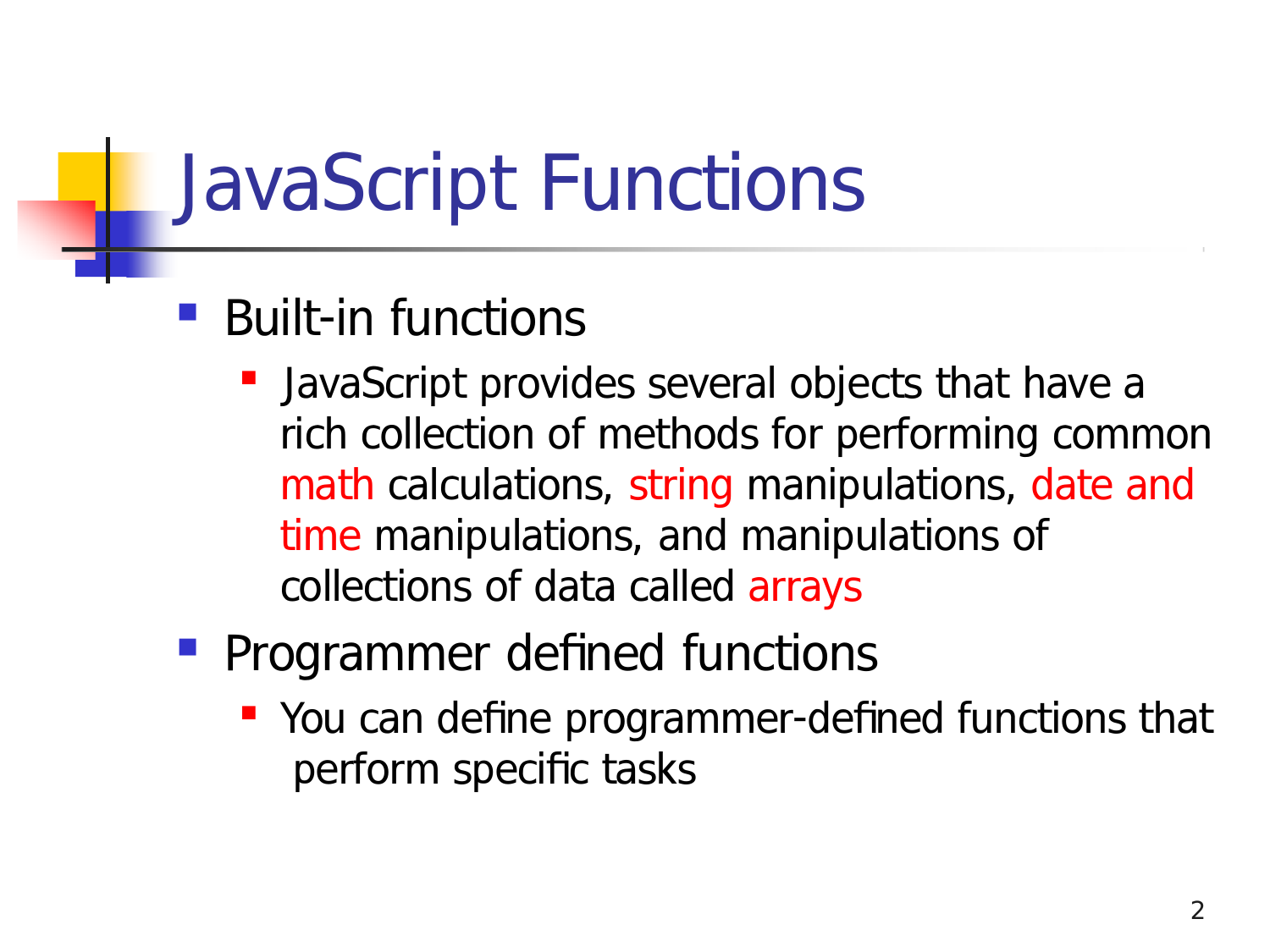

# JavaScript Functions
Built-in functions
JavaScript provides several objects that have a  rich collection of methods for performing common math calculations, string manipulations, date and  time manipulations, and manipulations of  collections of data called arrays
Programmer defined functions
You can define programmer-defined functions that  perform specific tasks
2